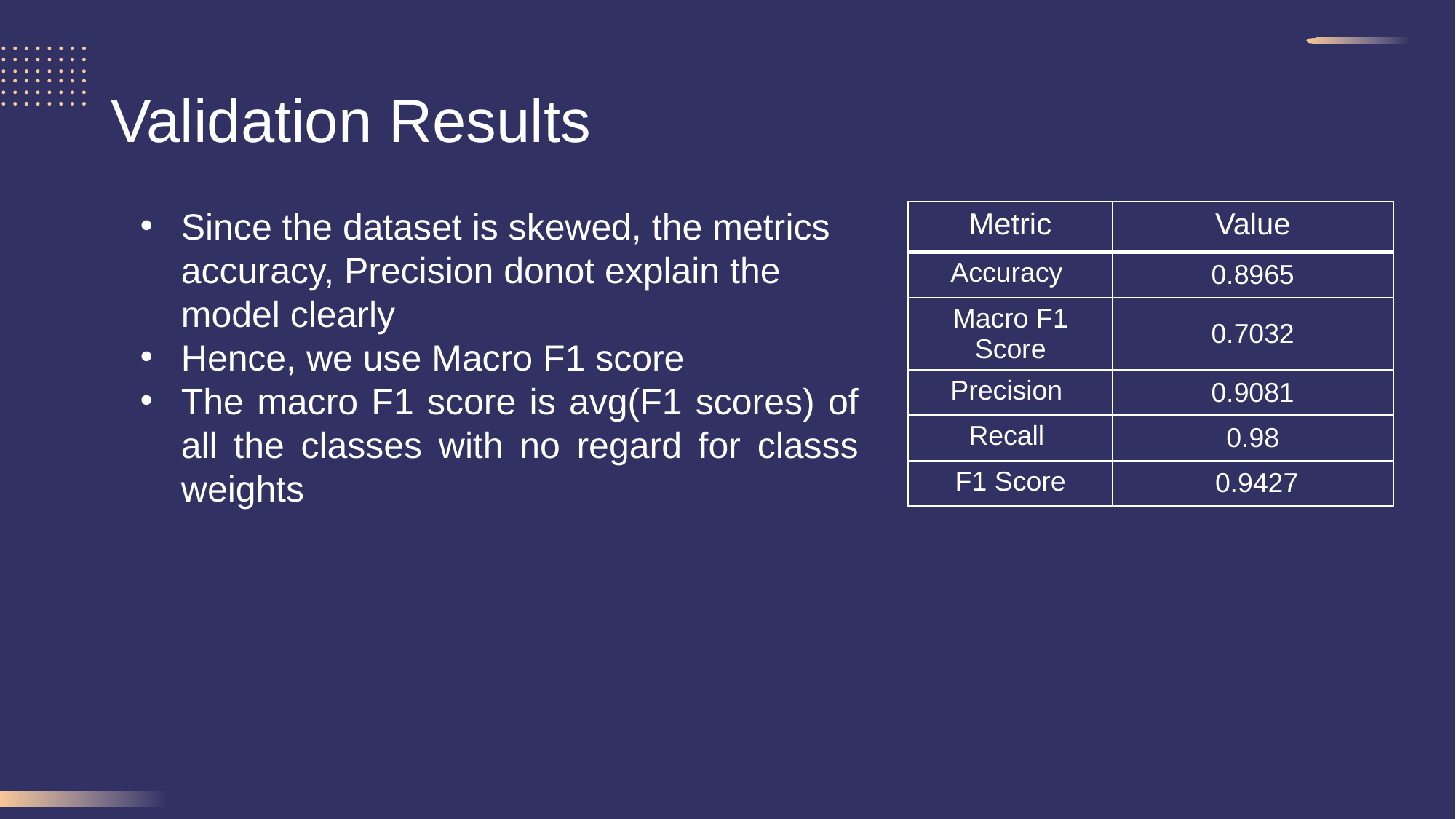

# Validation Results
Since the dataset is skewed, the metrics accuracy, Precision donot explain the model clearly
Hence, we use Macro F1 score
The macro F1 score is avg(F1 scores) of all the classes with no regard for classs weights

| Metric | Value |
| --- | --- |
| Accuracy | 0.8965 |
| Macro F1 Score | 0.7032 |
| Precision | 0.9081 |
| Recall | 0.98 |
| F1 Score | 0.9427 |